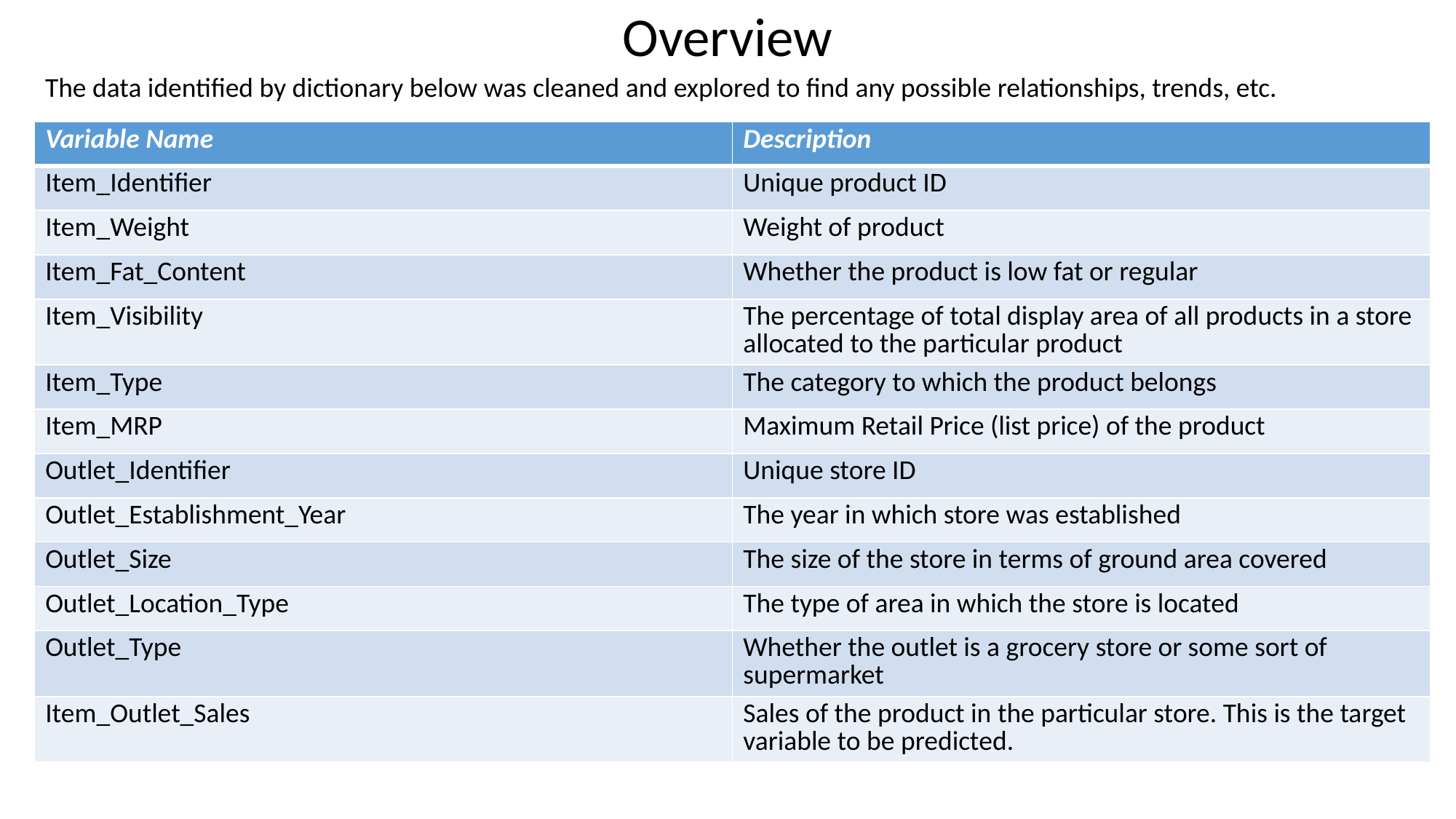

Overview
The data identified by dictionary below was cleaned and explored to find any possible relationships, trends, etc.
| Variable Name | Description |
| --- | --- |
| Item\_Identifier | Unique product ID |
| Item\_Weight | Weight of product |
| Item\_Fat\_Content | Whether the product is low fat or regular |
| Item\_Visibility | The percentage of total display area of all products in a store allocated to the particular product |
| Item\_Type | The category to which the product belongs |
| Item\_MRP | Maximum Retail Price (list price) of the product |
| Outlet\_Identifier | Unique store ID |
| Outlet\_Establishment\_Year | The year in which store was established |
| Outlet\_Size | The size of the store in terms of ground area covered |
| Outlet\_Location\_Type | The type of area in which the store is located |
| Outlet\_Type | Whether the outlet is a grocery store or some sort of supermarket |
| Item\_Outlet\_Sales | Sales of the product in the particular store. This is the target variable to be predicted. |